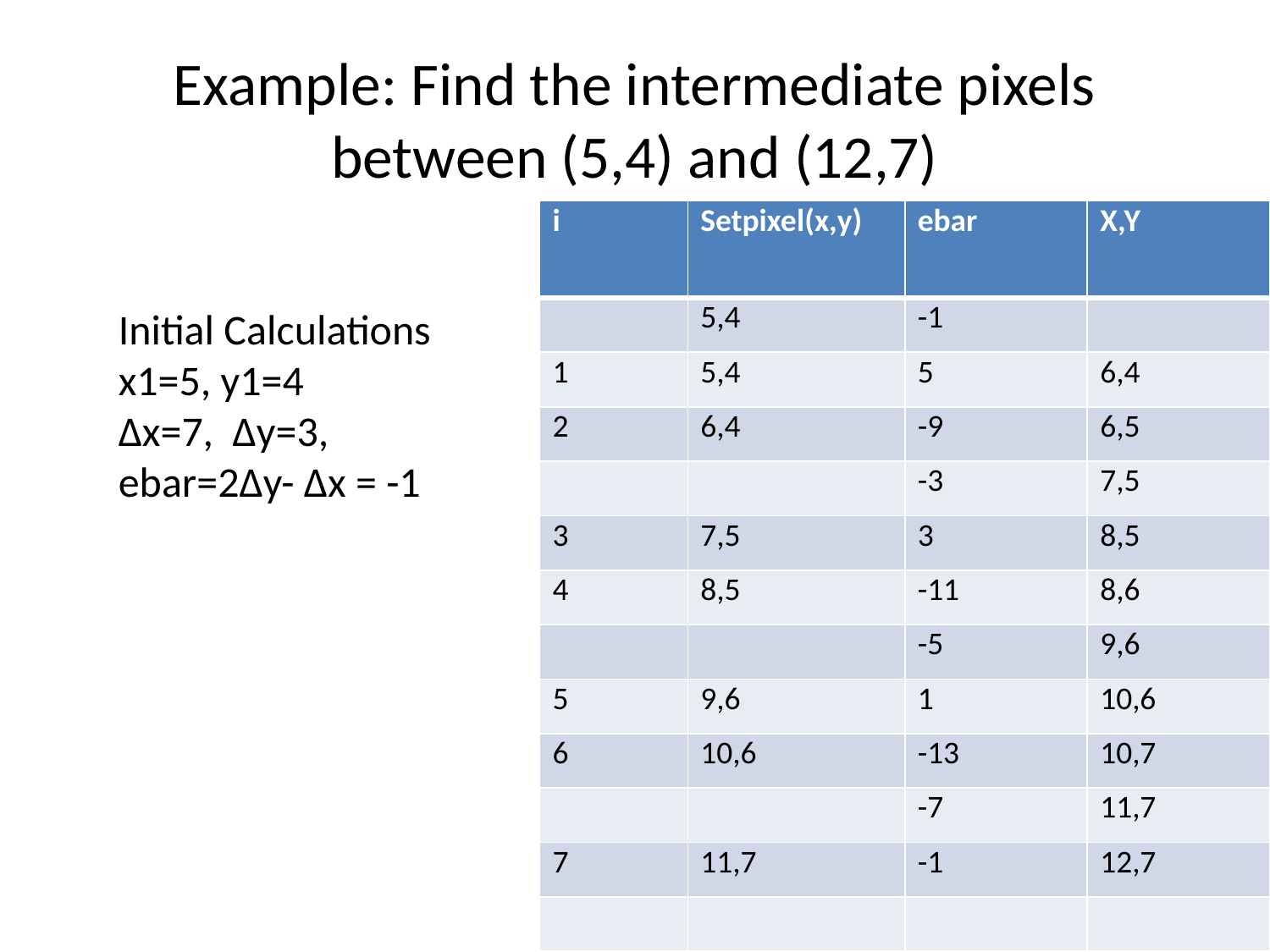

# Example: Find the intermediate pixels between (5,4) and (12,7)
| i | Setpixel(x,y) | ebar | X,Y |
| --- | --- | --- | --- |
|  | 5,4 | -1 |  |
| 1 | 5,4 | 5 | 6,4 |
| 2 | 6,4 | -9 | 6,5 |
|  |  | -3 | 7,5 |
| 3 | 7,5 | 3 | 8,5 |
| 4 | 8,5 | -11 | 8,6 |
|  |  | -5 | 9,6 |
| 5 | 9,6 | 1 | 10,6 |
| 6 | 10,6 | -13 | 10,7 |
|  |  | -7 | 11,7 |
| 7 | 11,7 | -1 | 12,7 |
|  |  |  |  |
Initial Calculations
x1=5, y1=4
∆x=7,  ∆y=3,
ebar=2∆y- ∆x = -1